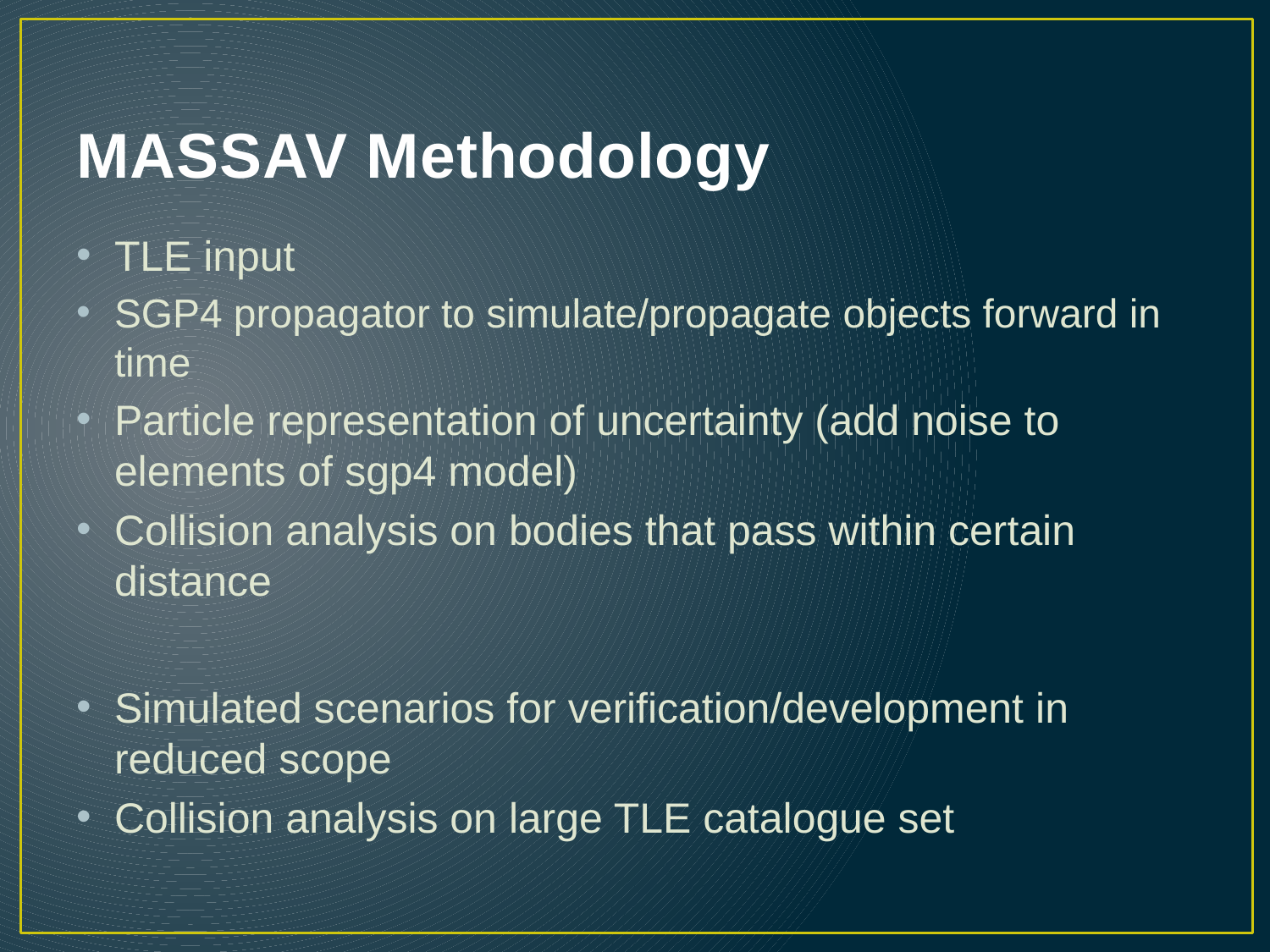

# MASSAV Methodology
TLE input
SGP4 propagator to simulate/propagate objects forward in time
Particle representation of uncertainty (add noise to elements of sgp4 model)
Collision analysis on bodies that pass within certain distance

Simulated scenarios for verification/development in reduced scope
Collision analysis on large TLE catalogue set